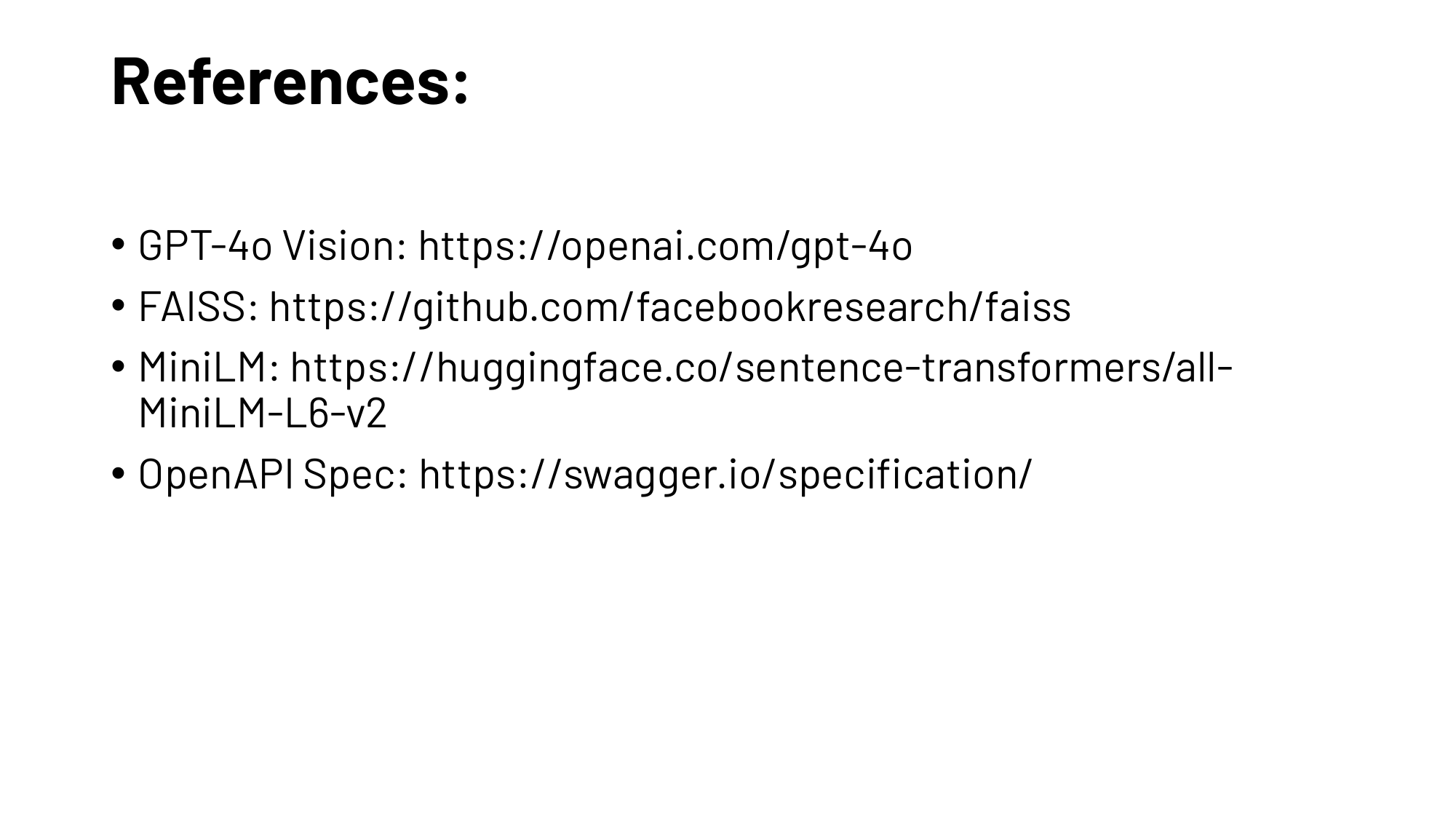

# References:
GPT-4o Vision: https://openai.com/gpt-4o
FAISS: https://github.com/facebookresearch/faiss
MiniLM: https://huggingface.co/sentence-transformers/all-MiniLM-L6-v2
OpenAPI Spec: https://swagger.io/specification/